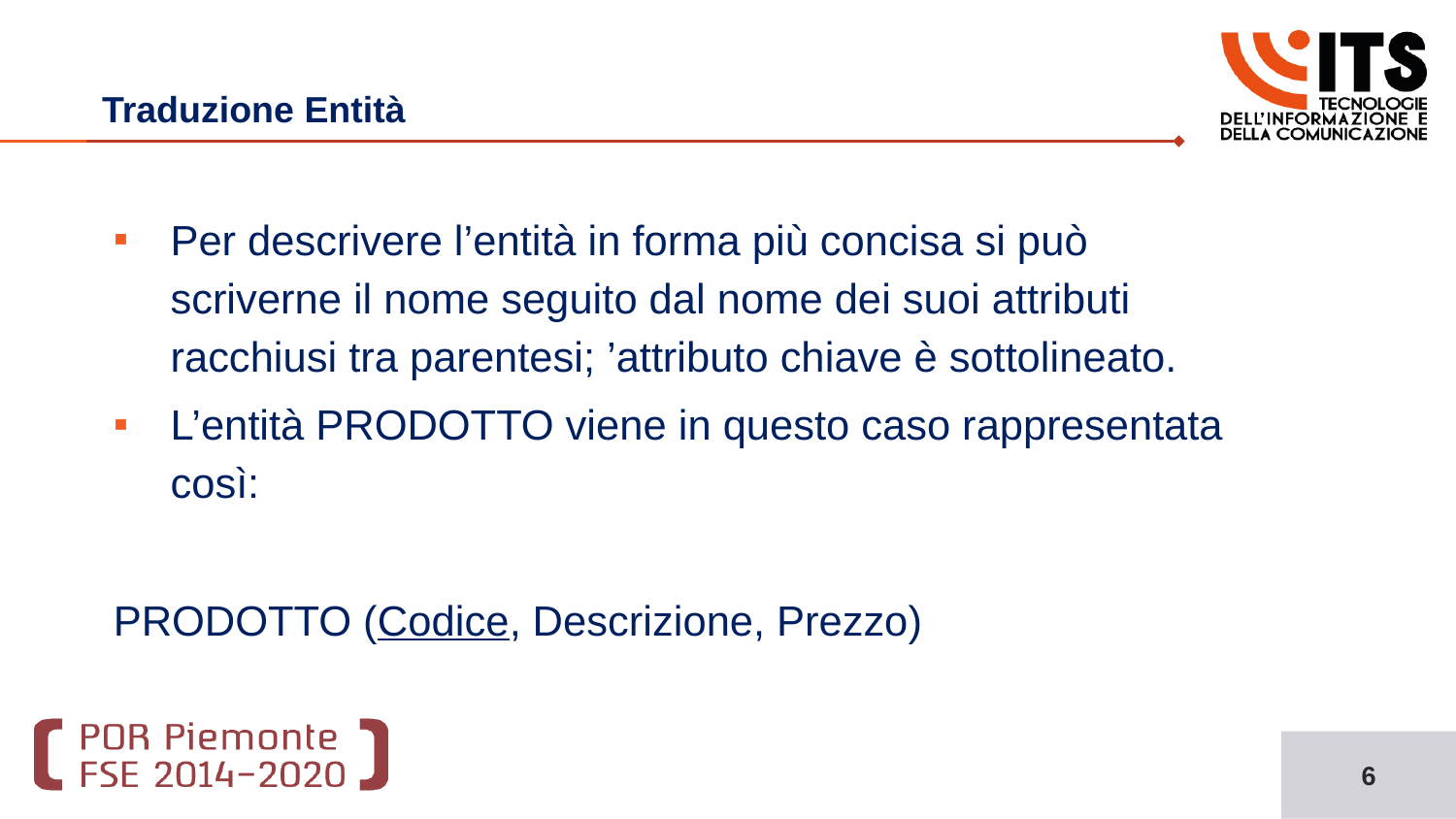

Basi di Dati
# Traduzione Entità
Per descrivere l’entità in forma più concisa si può scriverne il nome seguito dal nome dei suoi attributi racchiusi tra parentesi; ’attributo chiave è sottolineato.
L’entità PRODOTTO viene in questo caso rappresentata così:

PRODOTTO (Codice, Descrizione, Prezzo)
6